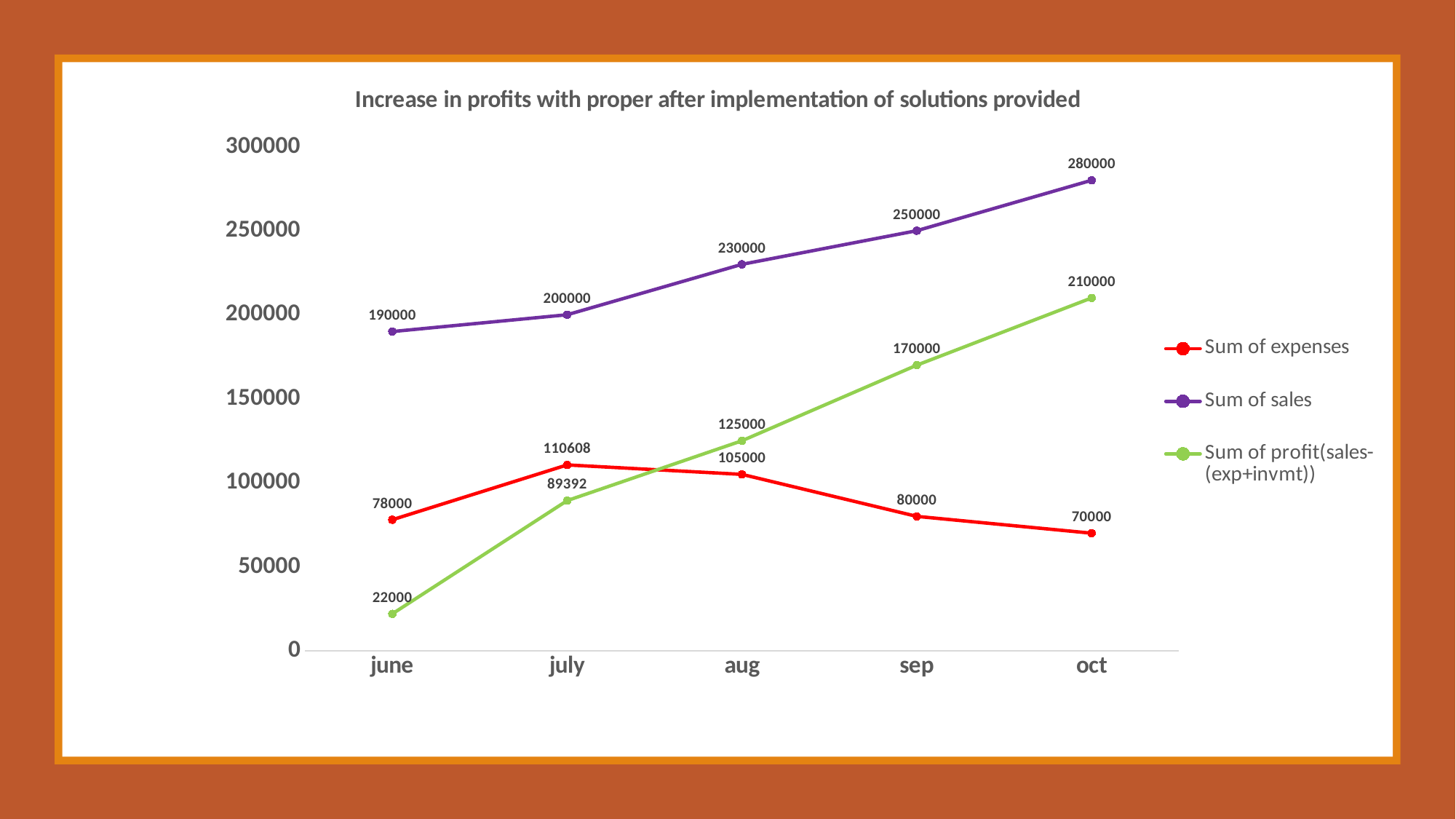

### Chart: Increase in profits with proper after implementation of solutions provided

| Category | Sum of expenses | Sum of sales | Sum of profit(sales-(exp+invmt)) |
|---|---|---|---|
| june | 78000.0 | 190000.0 | 22000.0 |
| july | 110608.0 | 200000.0 | 89392.0 |
| aug | 105000.0 | 230000.0 | 125000.0 |
| sep | 80000.0 | 250000.0 | 170000.0 |
| oct | 70000.0 | 280000.0 | 210000.0 |